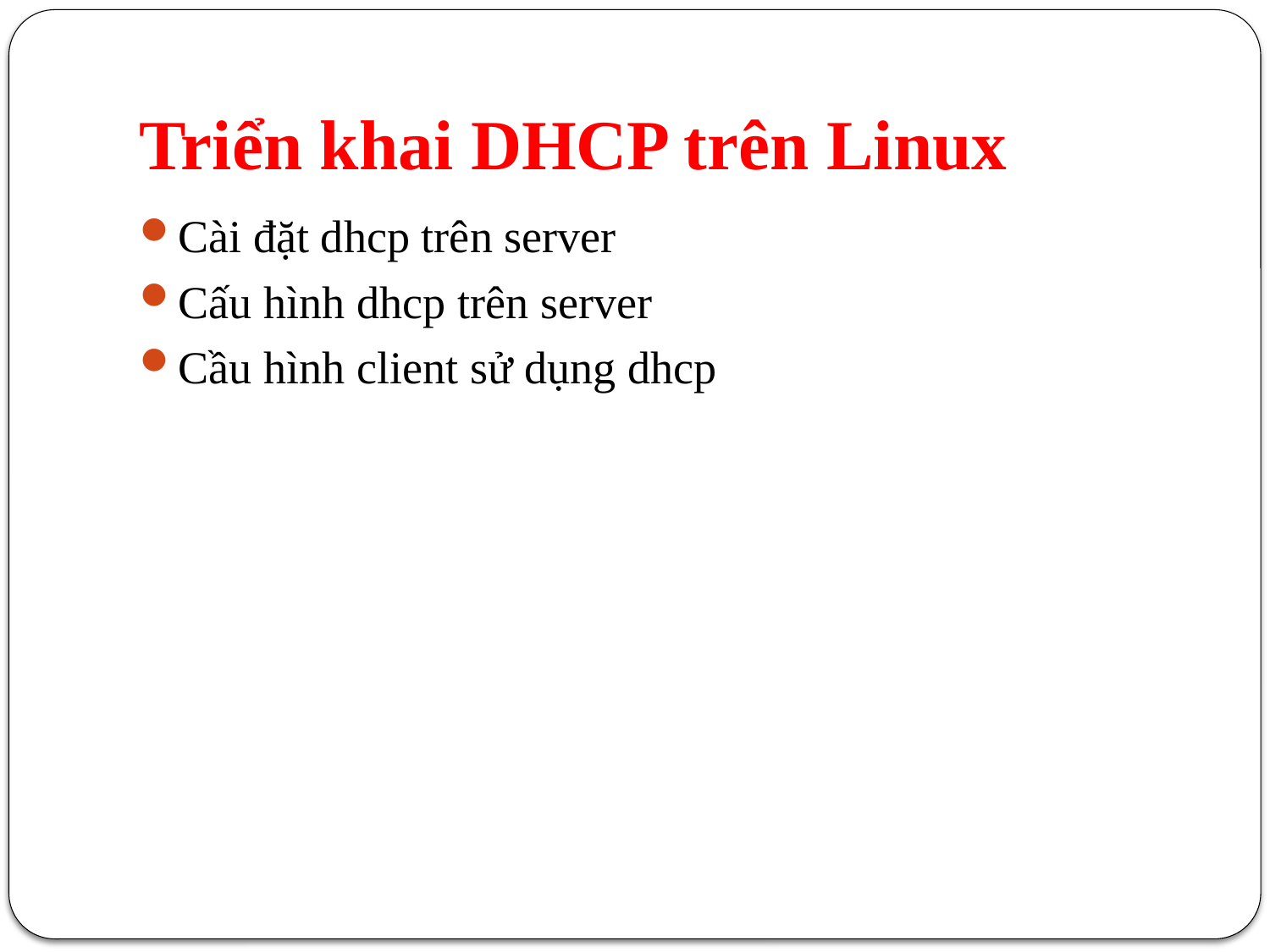

# Triển khai DHCP trên Linux
Cài đặt dhcp trên server
Cấu hình dhcp trên server
Cầu hình client sử dụng dhcp